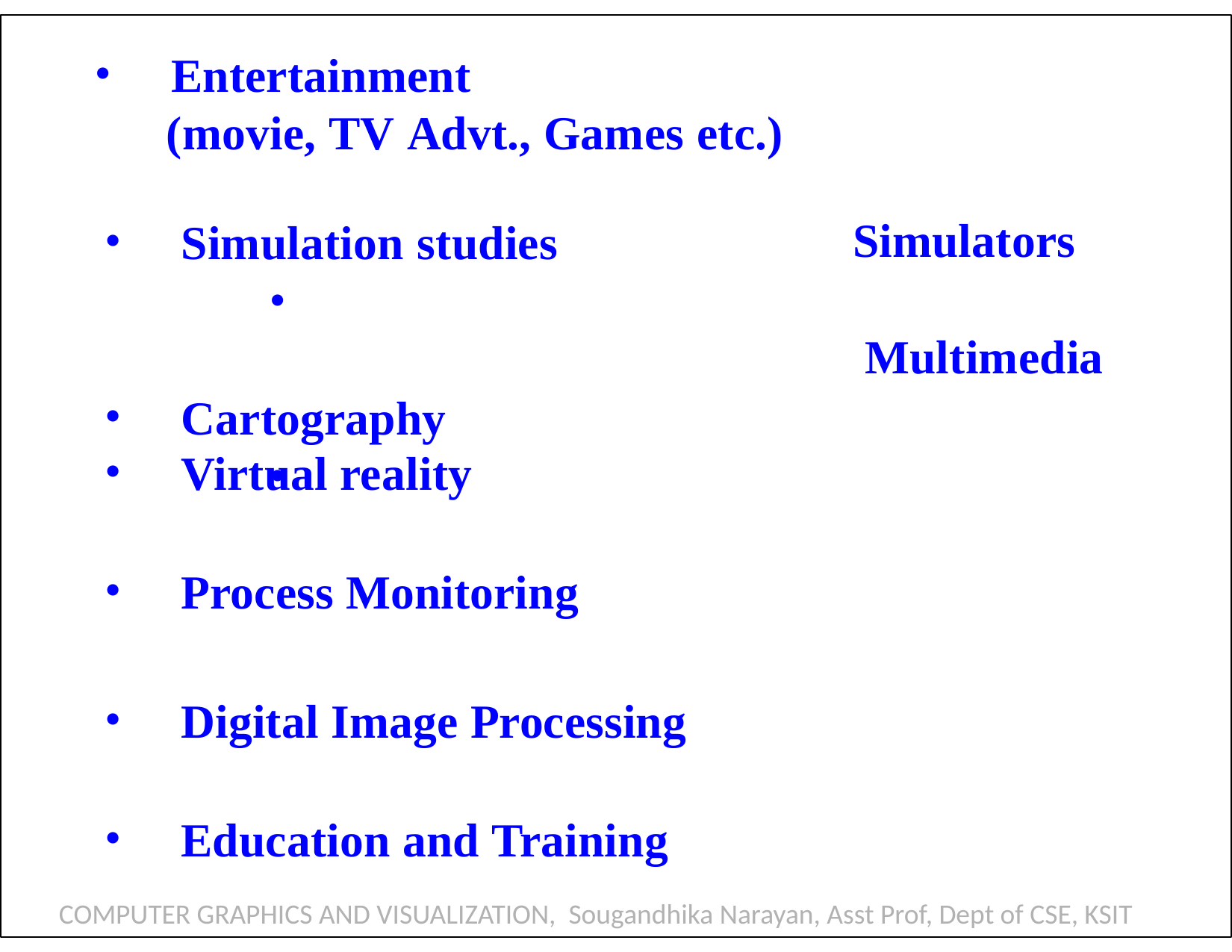

Entertainment
(movie, TV Advt., Games etc.)

Simulation studies	•

Cartography	•
Simulators
Multimedia
Virtual reality

Process Monitoring

Digital Image Processing

Education and Training
COMPUTER GRAPHICS AND VISUALIZATION,  Sougandhika Narayan, Asst Prof, Dept of CSE, KSIT